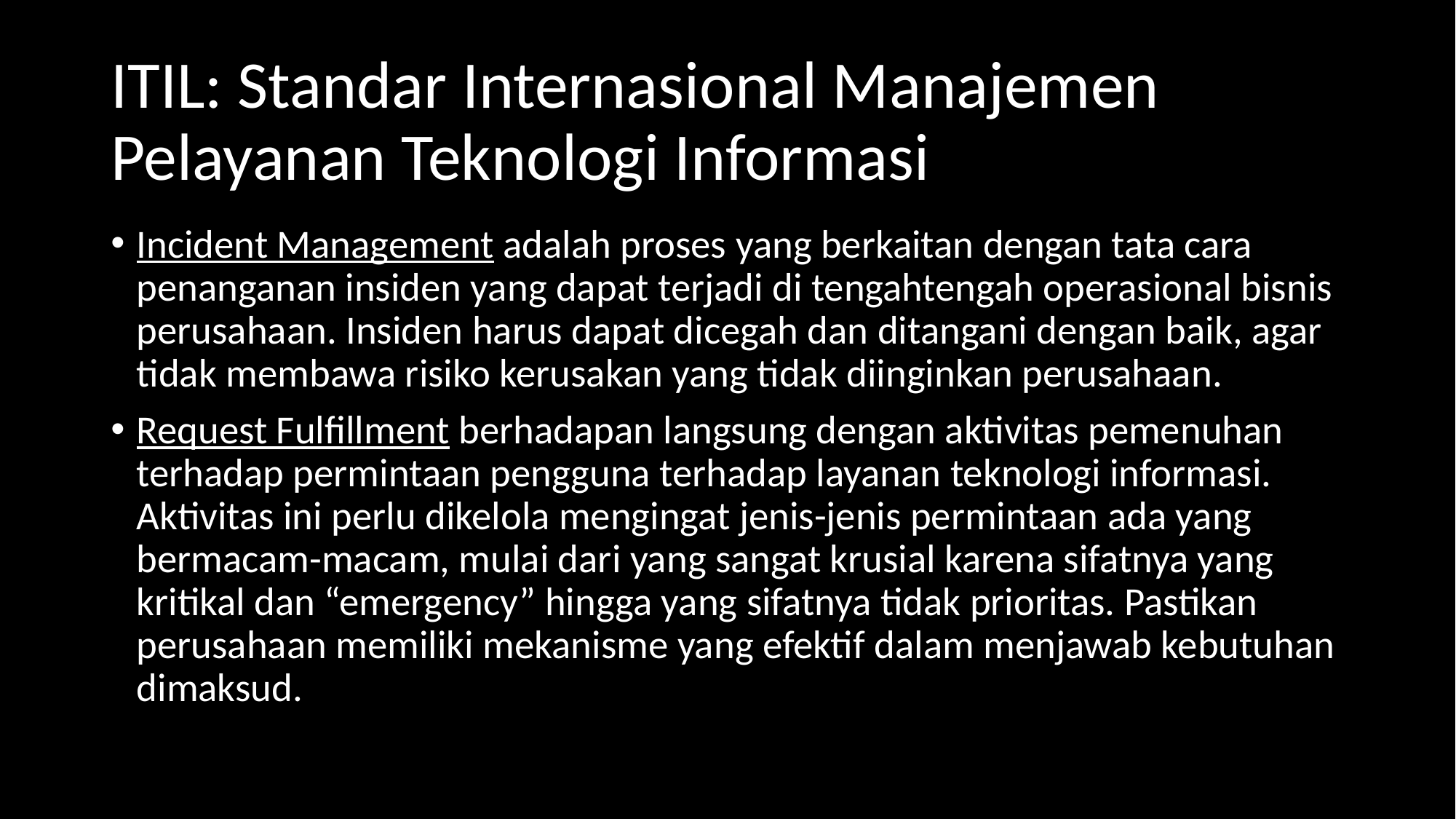

# ITIL: Standar Internasional Manajemen Pelayanan Teknologi Informasi
Incident Management adalah proses yang berkaitan dengan tata cara penanganan insiden yang dapat terjadi di tengahtengah operasional bisnis perusahaan. Insiden harus dapat dicegah dan ditangani dengan baik, agar tidak membawa risiko kerusakan yang tidak diinginkan perusahaan.
Request Fulfillment berhadapan langsung dengan aktivitas pemenuhan terhadap permintaan pengguna terhadap layanan teknologi informasi. Aktivitas ini perlu dikelola mengingat jenis-jenis permintaan ada yang bermacam-macam, mulai dari yang sangat krusial karena sifatnya yang kritikal dan “emergency” hingga yang sifatnya tidak prioritas. Pastikan perusahaan memiliki mekanisme yang efektif dalam menjawab kebutuhan dimaksud.